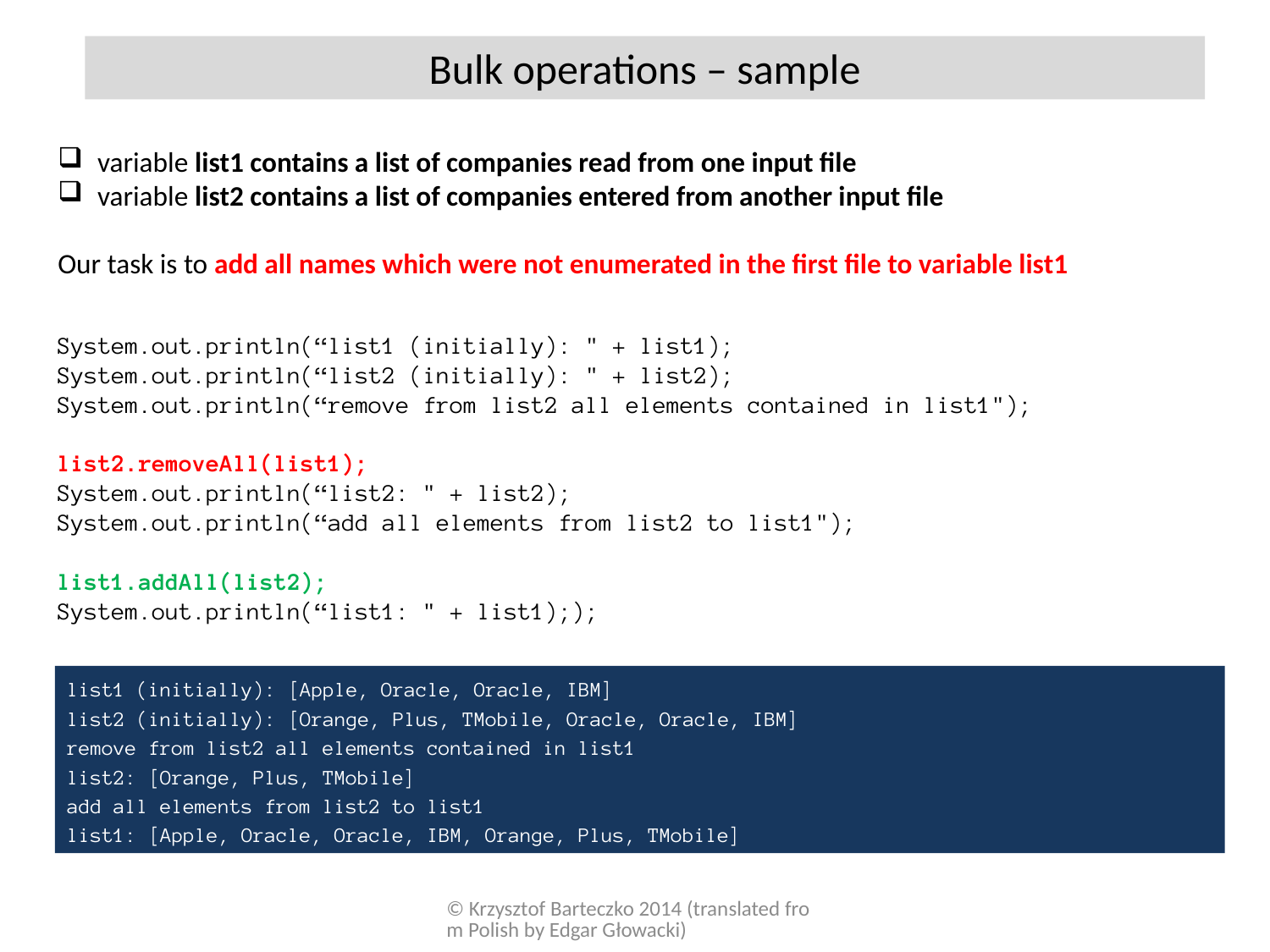

Bulk operations – sample
variable list1 contains a list of companies read from one input file
variable list2 contains a list of companies entered from another input file

Our task is to add all names which were not enumerated in the first file to variable list1
System.out.println(“list1 (initially): " + list1);
System.out.println(“list2 (initially): " + list2);
System.out.println(“remove from list2 all elements contained in list1");
list2.removeAll(list1);
System.out.println(“list2: " + list2);
System.out.println(“add all elements from list2 to list1");
list1.addAll(list2);
System.out.println(“list1: " + list1););
list1 (initially): [Apple, Oracle, Oracle, IBM]
list2 (initially): [Orange, Plus, TMobile, Oracle, Oracle, IBM]
remove from list2 all elements contained in list1
list2: [Orange, Plus, TMobile]
add all elements from list2 to list1
list1: [Apple, Oracle, Oracle, IBM, Orange, Plus, TMobile]
© Krzysztof Barteczko 2014 (translated from Polish by Edgar Głowacki)